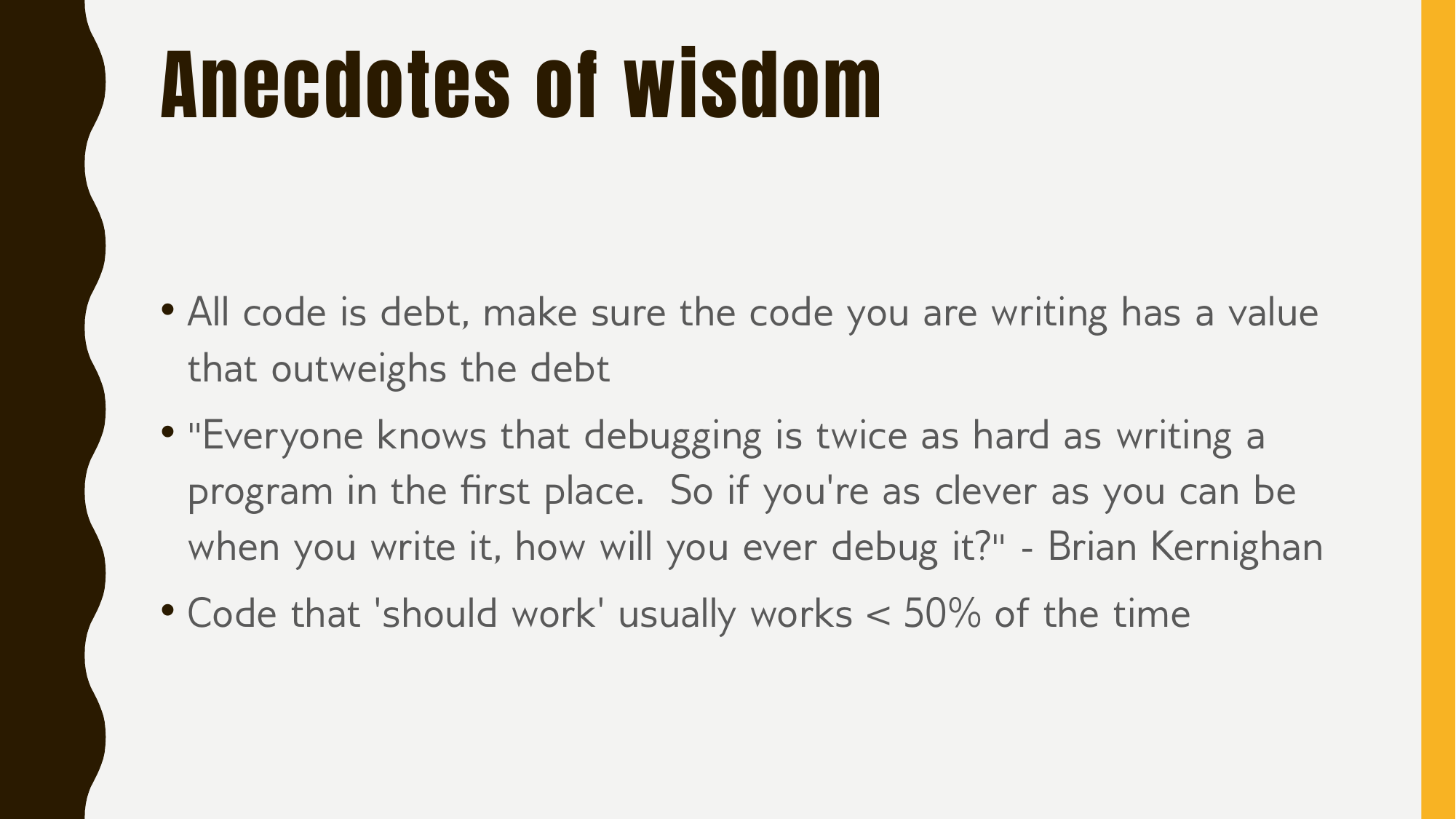

# Anecdotes of wisdom
All code is debt, make sure the code you are writing has a value that outweighs the debt
"Everyone knows that debugging is twice as hard as writing a program in the first place.  So if you're as clever as you can be when you write it, how will you ever debug it?" - Brian Kernighan
Code that 'should work' usually works < 50% of the time